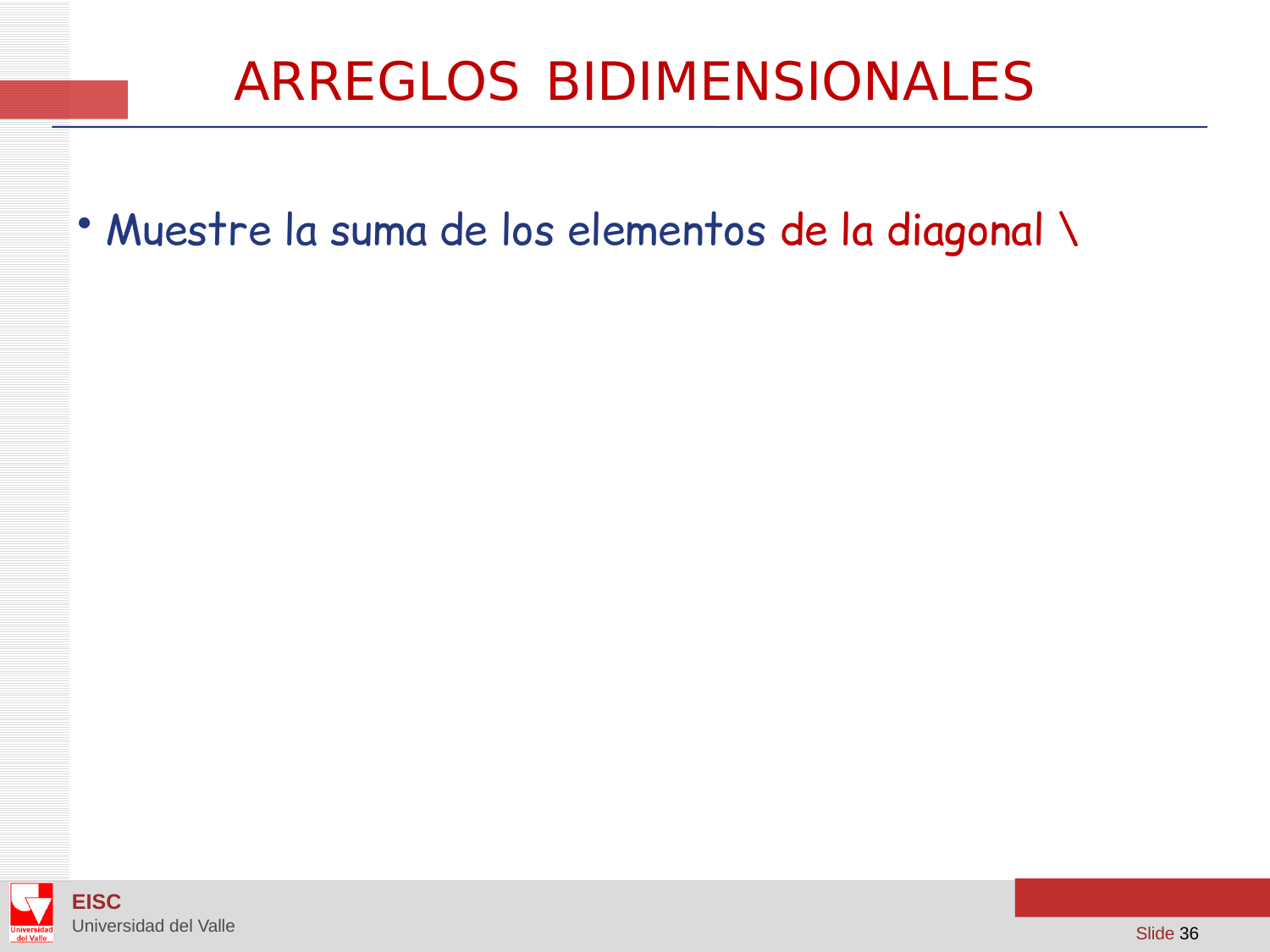

Arreglos bidimensionales

 Muestre la suma de los elementos de la diagonal \